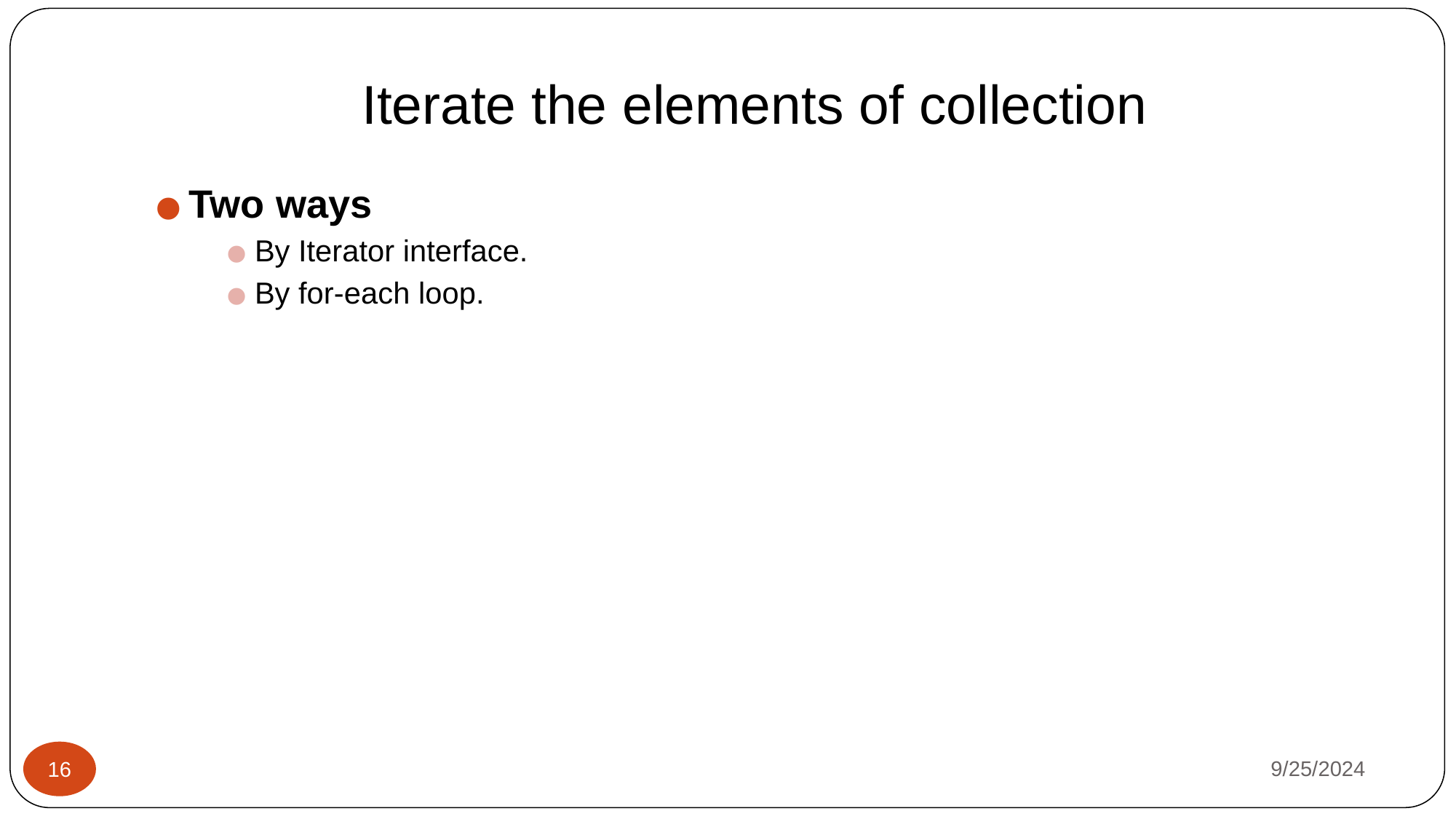

# Iterate the elements of collection
Two ways
By Iterator interface.
By for-each loop.

9/25/2024
16